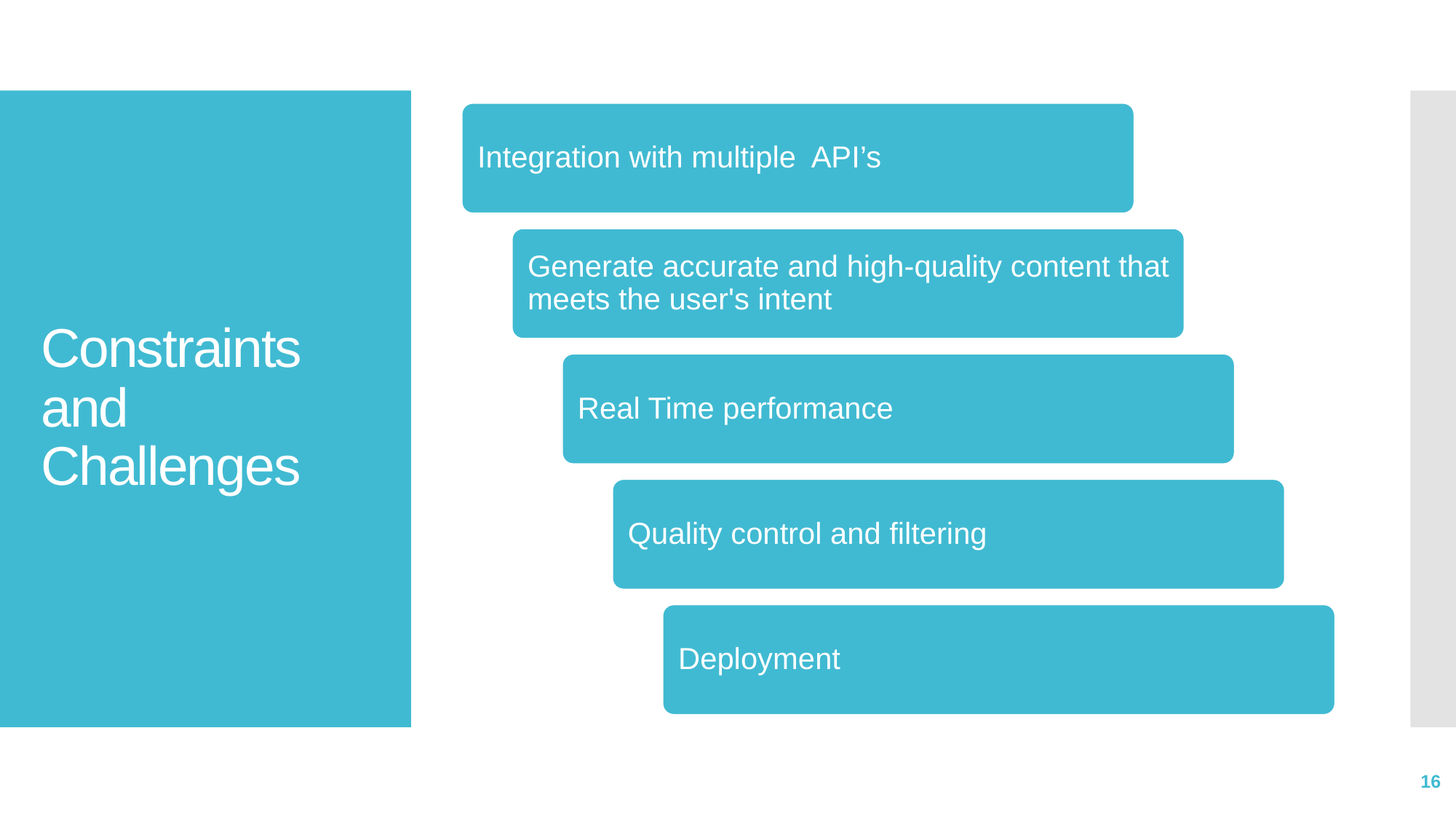

Integration with multiple  API’s
Generate accurate and high-quality content that meets the user's intent
Real Time performance
Quality control and filtering
Deployment

# Constraints and Challenges
16